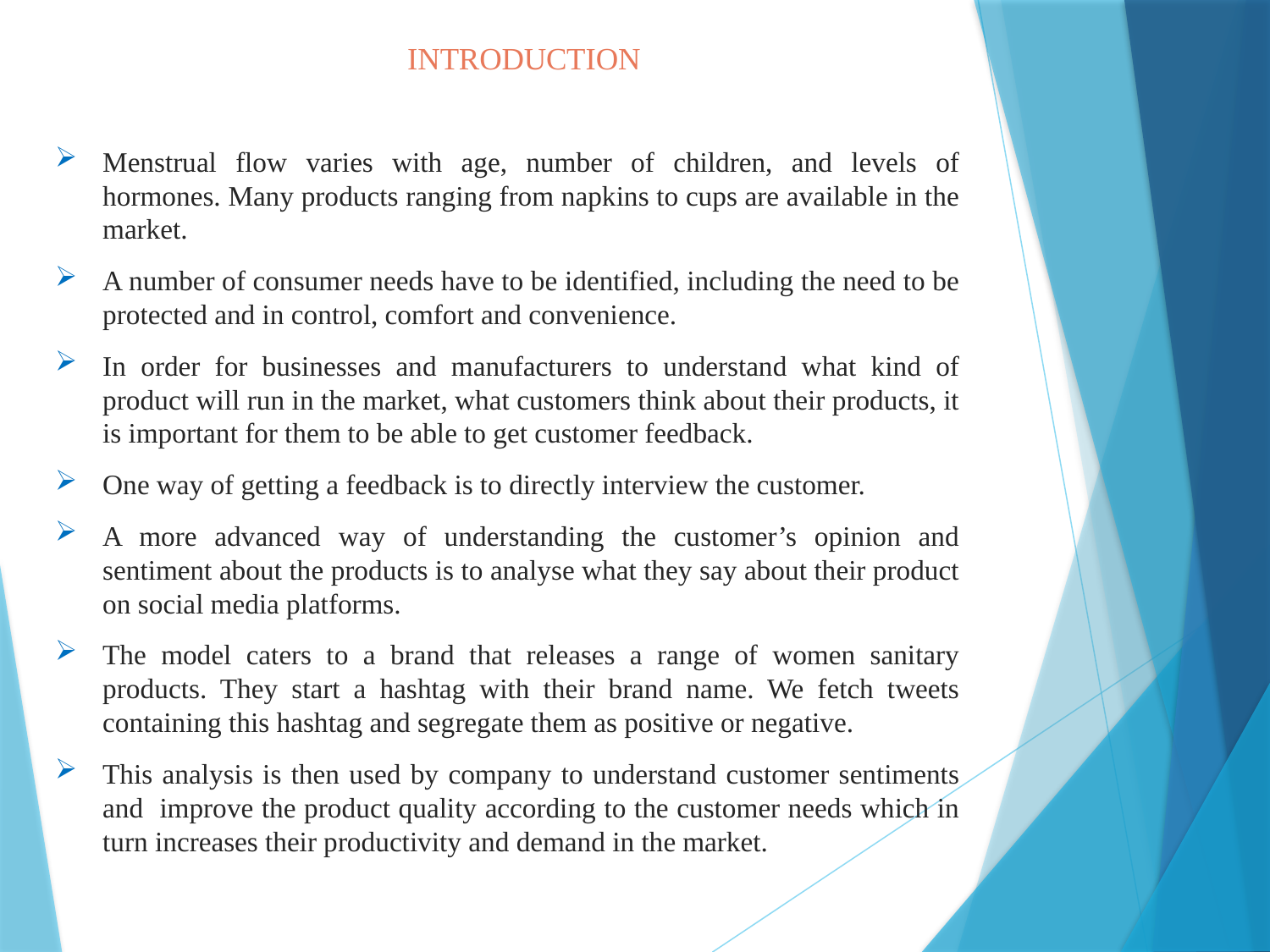

# INTRODUCTION
Menstrual flow varies with age, number of children, and levels of hormones. Many products ranging from napkins to cups are available in the market.
A number of consumer needs have to be identified, including the need to be protected and in control, comfort and convenience.
In order for businesses and manufacturers to understand what kind of product will run in the market, what customers think about their products, it is important for them to be able to get customer feedback.
One way of getting a feedback is to directly interview the customer.
A more advanced way of understanding the customer’s opinion and sentiment about the products is to analyse what they say about their product on social media platforms.
The model caters to a brand that releases a range of women sanitary products. They start a hashtag with their brand name. We fetch tweets containing this hashtag and segregate them as positive or negative.
This analysis is then used by company to understand customer sentiments and  improve the product quality according to the customer needs which in turn increases their productivity and demand in the market.